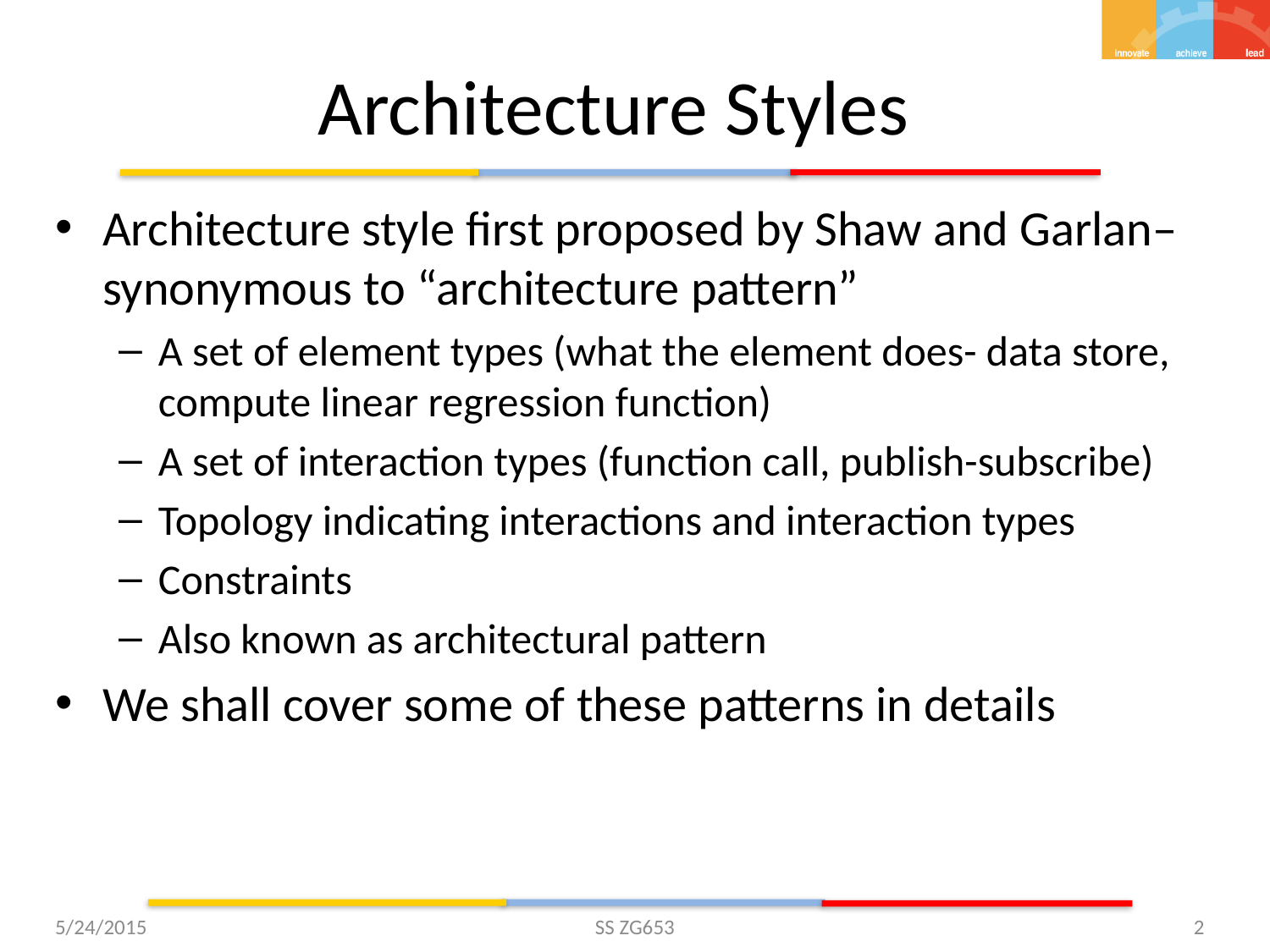

# Architecture Styles
Architecture style first proposed by Shaw and Garlan– synonymous to “architecture pattern”
A set of element types (what the element does- data store, compute linear regression function)
A set of interaction types (function call, publish-subscribe)
Topology indicating interactions and interaction types
Constraints
Also known as architectural pattern
We shall cover some of these patterns in details
5/24/2015
SS ZG653
2